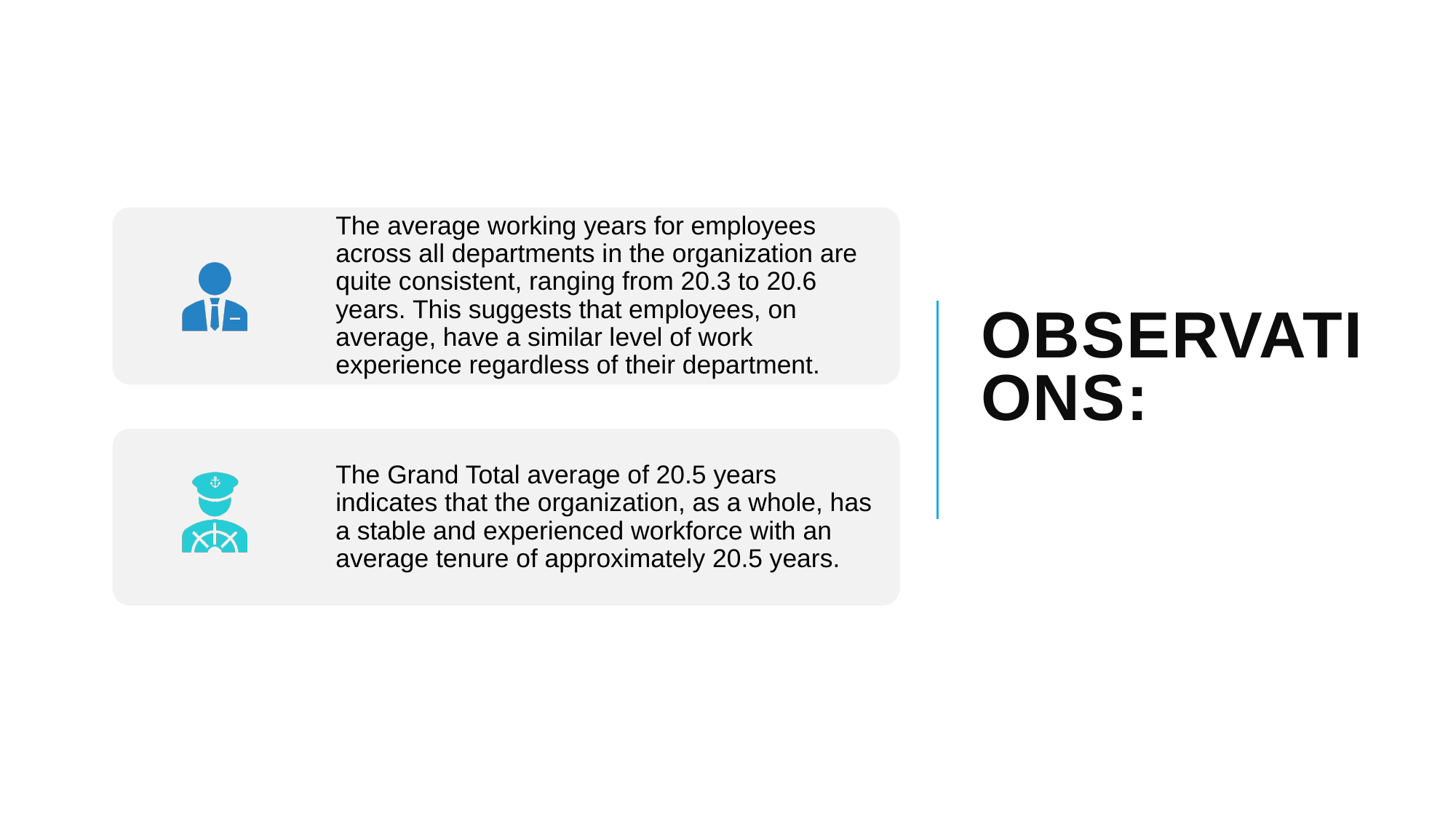

# Observations:
The average working years for employees across all departments in the organization are quite consistent, ranging from 20.3 to 20.6 years. This suggests that employees, on average, have a similar level of work experience regardless of their department.
The Grand Total average of 20.5 years indicates that the organization, as a whole, has a stable and experienced workforce with an average tenure of approximately 20.5 years.